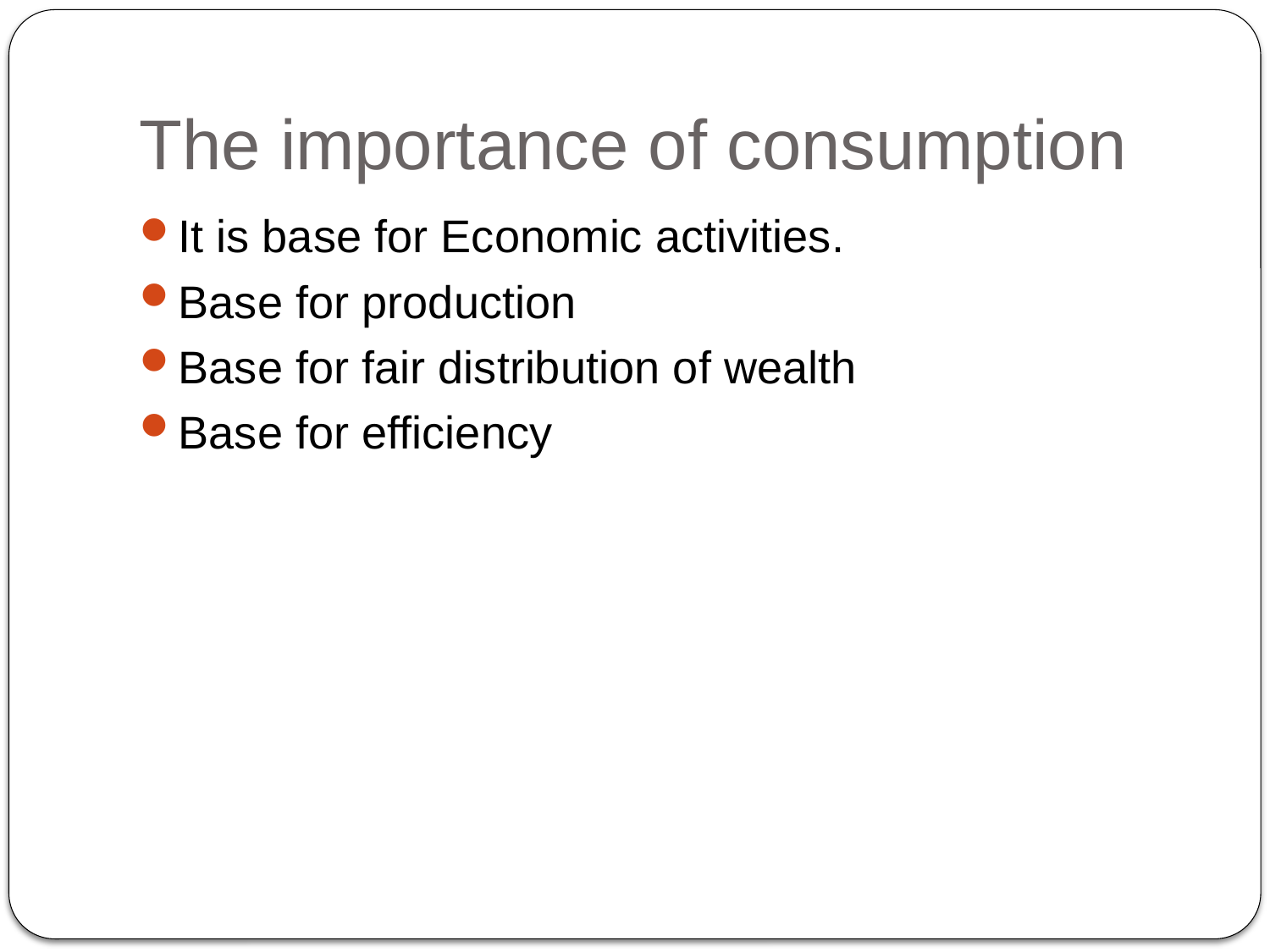

# The importance of consumption
It is base for Economic activities.
Base for production
Base for fair distribution of wealth
Base for efficiency